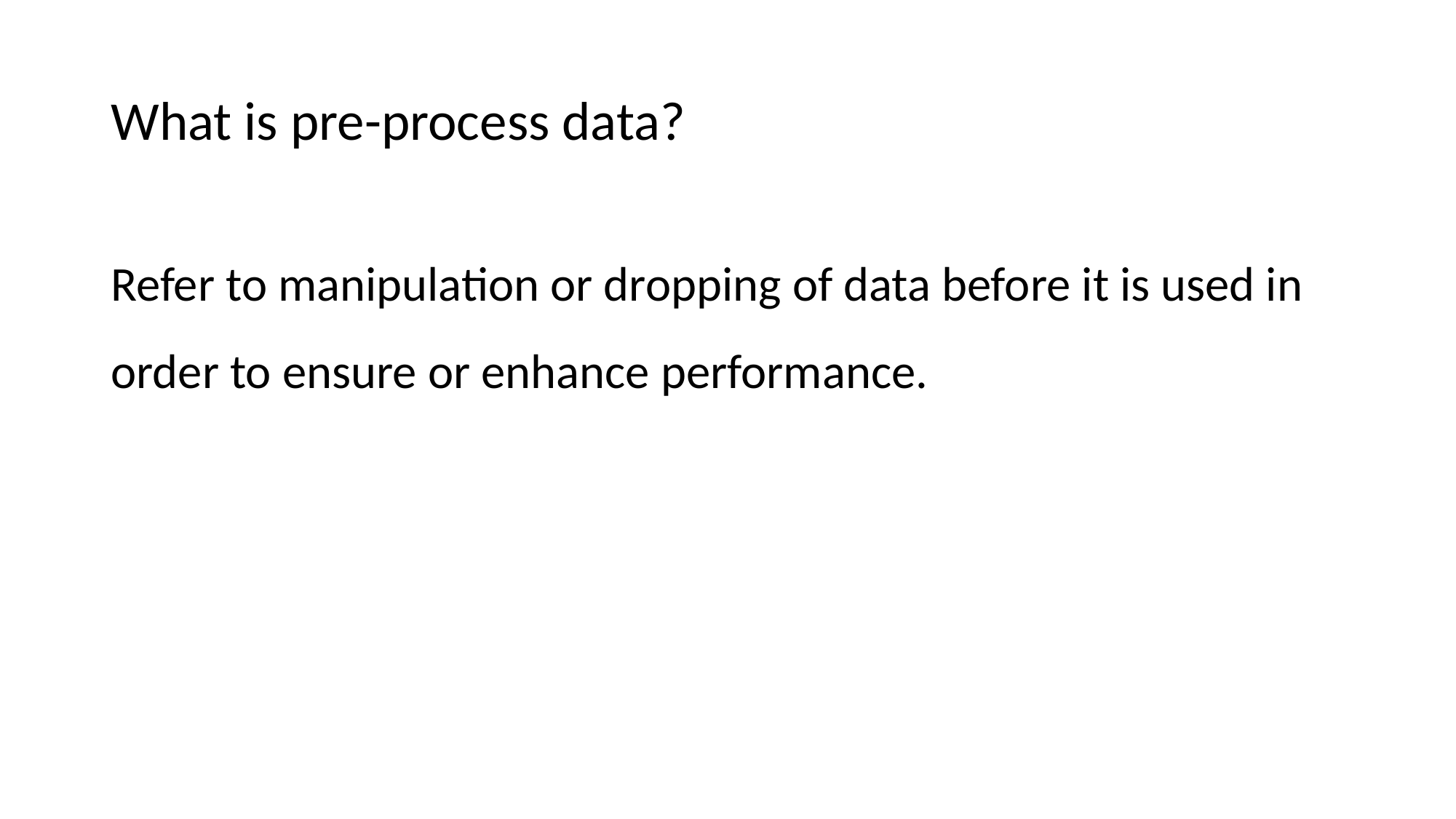

# What is pre-process data?
Refer to manipulation or dropping of data before it is used in order to ensure or enhance performance.